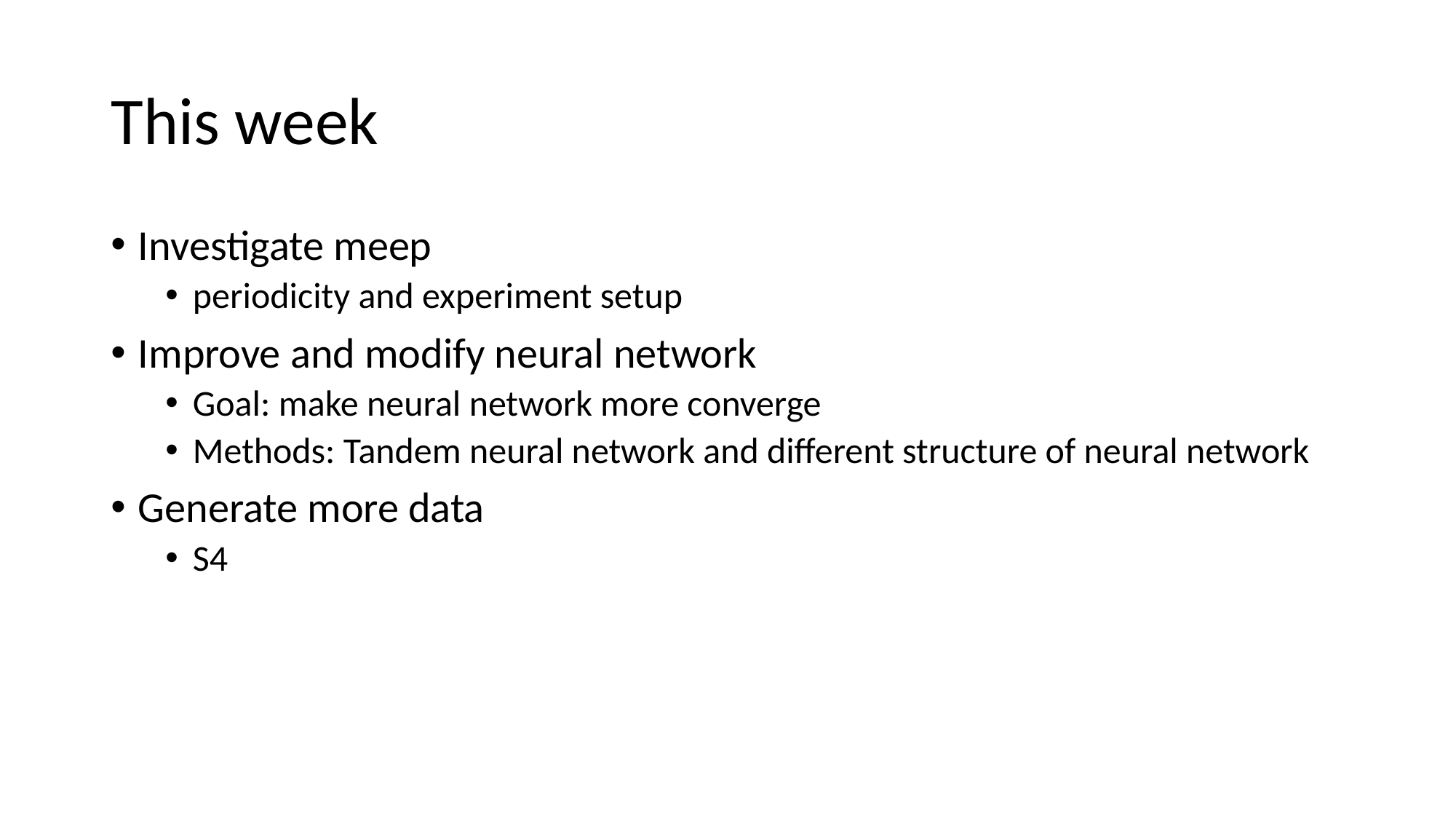

# This week
Investigate meep
periodicity and experiment setup
Improve and modify neural network
Goal: make neural network more converge
Methods: Tandem neural network and different structure of neural network
Generate more data
S4